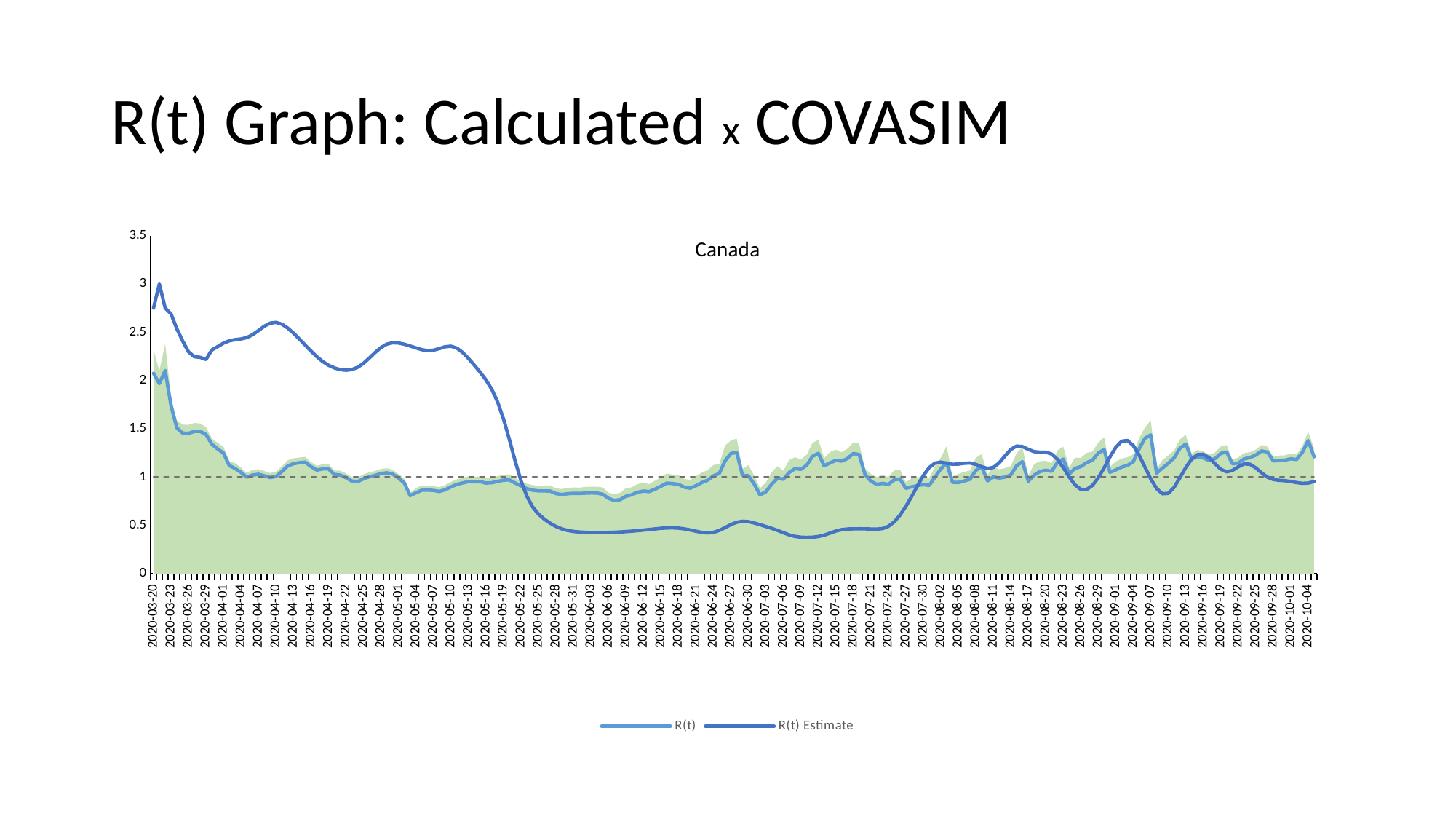

# R(t) Graph: Calculated x COVASIM

### Chart: Canada

| Category | upper | lower | R(t) | Rt=1 | R(t) Estimate |
|---|---|---|---|---|---|
| 2020-03-20 | 2.3206106870229 | 1.84732824427481 | 2.07568589267078 | 1.0 | 2.749135209225315 |
| 2020-03-21 | 2.09809264305177 | 1.84741144414169 | 1.96821492810238 | 1.0 | 2.999056591882161 |
| 2020-03-22 | 2.38 | 1.83 | 2.10270419033845 | 1.0 | 2.750284785046161 |
| 2020-03-23 | 1.82903225806452 | 1.64838709677419 | 1.73905968171885 | 1.0 | 2.689073939503535 |
| 2020-03-24 | 1.58773181169757 | 1.43081312410842 | 1.51012239893797 | 1.0 | 2.536071874888128 |
| 2020-03-25 | 1.54294975688817 | 1.36790923824959 | 1.4557731534054 | 1.0 | 2.409311574167231 |
| 2020-03-26 | 1.5410094637224 | 1.36593059936909 | 1.45271203741742 | 1.0 | 2.297183189838351 |
| 2020-03-27 | 1.56037151702786 | 1.38695820433437 | 1.47271051185155 | 1.0 | 2.246357865022774 |
| 2020-03-28 | 1.55438179347826 | 1.39402173913043 | 1.47350479492121 | 1.0 | 2.239556134392842 |
| 2020-03-29 | 1.51740696278511 | 1.36614645858343 | 1.44129094200001 | 1.0 | 2.217717146268572 |
| 2020-03-30 | 1.3995122985581 | 1.28159457167091 | 1.34082128255069 | 1.0 | 2.316287203749654 |
| 2020-03-31 | 1.35553555355536 | 1.23042304230423 | 1.29174722728792 | 1.0 | 2.35112997896936 |
| 2020-04-01 | 1.31173708920188 | 1.1849765258216 | 1.24779310768301 | 1.0 | 2.386290640959964 |
| 2020-04-02 | 1.16526946107784 | 1.07425149700599 | 1.11924209882063 | 1.0 | 2.411016461980656 |
| 2020-04-03 | 1.14354066985646 | 1.03508771929825 | 1.08943595457461 | 1.0 | 2.423022146251698 |
| 2020-04-04 | 1.10021945866862 | 0.997805413313826 | 1.0488204414148 | 1.0 | 2.429986487322604 |
| 2020-04-05 | 1.04353233830846 | 0.955208333333333 | 0.999532636725334 | 1.0 | 2.444231191188031 |
| 2020-04-06 | 1.07619047619048 | 0.968809523809524 | 1.02174821143498 | 1.0 | 2.473967152473057 |
| 2020-04-07 | 1.08211382113821 | 0.977235772357724 | 1.02943411345878 | 1.0 | 2.517197535821194 |
| 2020-04-08 | 1.0632183908046 | 0.96551724137931 | 1.01329878862716 | 1.0 | 2.562234507156774 |
| 2020-04-09 | 1.04268292682927 | 0.947831978319783 | 0.995399033980729 | 1.0 | 2.59405461543354 |
| 2020-04-10 | 1.05567606652205 | 0.958785249457701 | 1.00692039735598 | 1.0 | 2.601938433557779 |
| 2020-04-11 | 1.11111111111111 | 1.0017094017094 | 1.05655679002653 | 1.0 | 2.583550112450289 |
| 2020-04-12 | 1.17370892018779 | 1.05539906103286 | 1.11515269722149 | 1.0 | 2.543780736871022 |
| 2020-04-13 | 1.19506553585197 | 1.08635312259059 | 1.13867348763752 | 1.0 | 2.490428366953194 |
| 2020-04-14 | 1.20245842371656 | 1.09616775126537 | 1.14906172400052 | 1.0 | 2.43019570151483 |
| 2020-04-15 | 1.20940819423369 | 1.10091047040971 | 1.15511456711861 | 1.0 | 2.367330878807349 |
| 2020-04-16 | 1.15546464056108 | 1.06312098188194 | 1.10900043932081 | 1.0 | 2.304917847487133 |
| 2020-04-17 | 1.11662946428571 | 1.02901785714286 | 1.07287340983195 | 1.0 | 2.246672549239784 |
| 2020-04-18 | 1.13401360544218 | 1.03469387755102 | 1.08454471046941 | 1.0 | 2.196819779488176 |
| 2020-04-19 | 1.13826815642458 | 1.0369937150838 | 1.08647834917089 | 1.0 | 2.158097881750086 |
| 2020-04-20 | 1.0679706601467 | 0.988264058679707 | 1.0275428454794 | 1.0 | 2.130592074461978 |
| 2020-04-21 | 1.0678818353237 | 0.974858579509742 | 1.02113152864609 | 1.0 | 2.113263564308858 |
| 2020-04-22 | 1.03846153846154 | 0.950226244343891 | 0.993727824329523 | 1.0 | 2.106608537379918 |
| 2020-04-23 | 0.999479166666667 | 0.917708333333333 | 0.95897188536628 | 1.0 | 2.113453651488918 |
| 2020-04-24 | 0.995500562429696 | 0.911136107986502 | 0.953507446330772 | 1.0 | 2.137020717815675 |
| 2020-04-25 | 1.0300136425648 | 0.935197817189632 | 0.982426352756409 | 1.0 | 2.17791036558698 |
| 2020-04-26 | 1.04996755353666 | 0.955872809863725 | 1.00301465117972 | 1.0 | 2.232004666790804 |
| 2020-04-27 | 1.06355140186916 | 0.97196261682243 | 1.0177424872382 | 1.0 | 2.290387070886972 |
| 2020-04-28 | 1.08519003931848 | 0.990170380078637 | 1.03729073485794 | 1.0 | 2.341686706353699 |
| 2020-04-29 | 1.09166136218969 | 0.997453851050286 | 1.04447800672919 | 1.0 | 2.376370947721136 |
| 2020-04-30 | 1.07687614399024 | 0.986577181208054 | 1.0319484163948 | 1.0 | 2.390849744906266 |
| 2020-05-01 | 1.0328904109589 | 0.947945205479452 | 0.990254169166416 | 1.0 | 2.388315855997208 |
| 2020-05-02 | 0.983061101028433 | 0.897761645493043 | 0.939534412084729 | 1.0 | 2.37532280427726 |
| 2020-05-03 | 0.83768115942029 | 0.778985507246377 | 0.808142145939317 | 1.0 | 2.357269513761961 |
| 2020-05-04 | 0.885208012326656 | 0.789676425269646 | 0.837567440005465 | 1.0 | 2.337350659688941 |
| 2020-05-05 | 0.913657770800628 | 0.816326530612245 | 0.863922306052439 | 1.0 | 2.319369252839145 |
| 2020-05-06 | 0.911034482758621 | 0.821379310344828 | 0.865774548412058 | 1.0 | 2.309626770119575 |
| 2020-05-07 | 0.906030855539972 | 0.816970546984572 | 0.86179142016094 | 1.0 | 2.31376289229561 |
| 2020-05-08 | 0.895502645502645 | 0.807539682539683 | 0.850915883060465 | 1.0 | 2.330620590967754 |
| 2020-05-09 | 0.917192429022082 | 0.82018927444795 | 0.868949640142282 | 1.0 | 2.349562027795382 |
| 2020-05-10 | 0.950261780104712 | 0.847294938917976 | 0.898587908342297 | 1.0 | 2.355082265516081 |
| 2020-05-11 | 0.977052074139453 | 0.871138570167696 | 0.924068558680925 | 1.0 | 2.335830790743988 |
| 2020-05-12 | 0.991496598639456 | 0.887755102040816 | 0.939348369520126 | 1.0 | 2.290922633187527 |
| 2020-05-13 | 1.00802854594112 | 0.900089206066013 | 0.95330644406485 | 1.0 | 2.228610856150167 |
| 2020-05-14 | 1.00330578512397 | 0.9 | 0.951134705644961 | 1.0 | 2.158919360136036 |
| 2020-05-15 | 1.00711111111111 | 0.899555555555556 | 0.952919718890579 | 1.0 | 2.086308068723485 |
| 2020-05-16 | 0.988009592326139 | 0.887290167865707 | 0.937928081727048 | 1.0 | 2.006682988517527 |
| 2020-05-17 | 0.994727592267135 | 0.889279437609842 | 0.941596076071619 | 1.0 | 1.908573633958862 |
| 2020-05-18 | 1.01028037383178 | 0.9 | 0.95488268472382 | 1.0 | 1.777448345293499 |
| 2020-05-19 | 1.025 | 0.911538461538462 | 0.967953610472323 | 1.0 | 1.60380988516584 |
| 2020-05-20 | 1.02868447082097 | 0.914935707220574 | 0.971150176001383 | 1.0 | 1.393030478209508 |
| 2020-05-21 | 0.990008326394671 | 0.886761032472939 | 0.938231493338527 | 1.0 | 1.168900727640119 |
| 2020-05-22 | 0.960207612456747 | 0.857266435986159 | 0.908723368504829 | 1.0 | 0.9642376942061689 |
| 2020-05-23 | 0.931638913234005 | 0.830828220858896 | 0.88132983967 | 1.0 | 0.8035783763635989 |
| 2020-05-24 | 0.917439703153989 | 0.812615955473098 | 0.864066666563929 | 1.0 | 0.6918925161767432 |
| 2020-05-25 | 0.910079051383399 | 0.804347826086957 | 0.856563610226859 | 1.0 | 0.6176293014903917 |
| 2020-05-26 | 0.912393162393162 | 0.801282051282051 | 0.856863141146344 | 1.0 | 0.5648576264272391 |
| 2020-05-27 | 0.912844036697248 | 0.798165137614679 | 0.855370787887276 | 1.0 | 0.5231610028968444 |
| 2020-05-28 | 0.883182275931521 | 0.777442094662638 | 0.829814978490949 | 1.0 | 0.4894697853325854 |
| 2020-05-29 | 0.876379690949227 | 0.766004415011038 | 0.819312750787746 | 1.0 | 0.464289115688905 |
| 2020-05-30 | 0.887305699481865 | 0.768134715025907 | 0.827631446640639 | 1.0 | 0.4476460547875051 |
| 2020-05-31 | 0.892998678996037 | 0.770145310435931 | 0.831919628403489 | 1.0 | 0.4377267654979431 |
| 2020-06-01 | 0.890501319261214 | 0.771767810026385 | 0.830699207086219 | 1.0 | 0.4319010225021914 |
| 2020-06-02 | 0.897872340425532 | 0.773049645390071 | 0.833707436658641 | 1.0 | 0.4282719444326837 |
| 2020-06-03 | 0.900740740740741 | 0.771851851851852 | 0.835743567167728 | 1.0 | 0.4262026345257991 |
| 2020-06-04 | 0.90015600624025 | 0.769110764430577 | 0.834936960136629 | 1.0 | 0.4256342790856559 |
| 2020-06-05 | 0.893267651888342 | 0.758620689655172 | 0.823567757650298 | 1.0 | 0.4262463597291548 |
| 2020-06-06 | 0.839335180055402 | 0.720221606648199 | 0.780121691346589 | 1.0 | 0.4274773134974347 |
| 2020-06-07 | 0.822429906542056 | 0.696261682242991 | 0.758468330236678 | 1.0 | 0.4291728486200289 |
| 2020-06-08 | 0.836697247706422 | 0.697247706422018 | 0.765987542852345 | 1.0 | 0.4317628467385447 |
| 2020-06-09 | 0.885085574572127 | 0.721271393643032 | 0.801322805880243 | 1.0 | 0.4356112955312656 |
| 2020-06-10 | 0.894067796610169 | 0.741525423728814 | 0.817039904180507 | 1.0 | 0.4404646779785664 |
| 2020-06-11 | 0.928395061728395 | 0.758024691358025 | 0.843168255776689 | 1.0 | 0.445789029674106 |
| 2020-06-12 | 0.939467312348668 | 0.76997578692494 | 0.85533269801582 | 1.0 | 0.4514311651536395 |
| 2020-06-13 | 0.927194860813705 | 0.775160599571734 | 0.850133871898136 | 1.0 | 0.4575710362230463 |
| 2020-06-14 | 0.962864721485411 | 0.787798408488064 | 0.875554060730311 | 1.0 | 0.4640263759496356 |
| 2020-06-15 | 0.997222222222222 | 0.813888888888889 | 0.905459868061103 | 1.0 | 0.4698782502275825 |
| 2020-06-16 | 1.0375 | 0.8375 | 0.93733637769809 | 1.0 | 0.4738241839708482 |
| 2020-06-17 | 1.0259067357513 | 0.844559585492228 | 0.932908818656291 | 1.0 | 0.4746990874522889 |
| 2020-06-18 | 1.01907356948229 | 0.833787465940054 | 0.924369883403208 | 1.0 | 0.4716705927292687 |
| 2020-06-19 | 0.980440097799511 | 0.809290953545232 | 0.895777269866083 | 1.0 | 0.464330153302996 |
| 2020-06-20 | 0.971794871794872 | 0.797435897435897 | 0.884681212250587 | 1.0 | 0.4530656735485309 |
| 2020-06-21 | 1.00943396226415 | 0.81438679245283 | 0.910144913355249 | 1.0 | 0.4396638138462954 |
| 2020-06-22 | 1.04666666666667 | 0.84 | 0.942681623593606 | 1.0 | 0.4277375684012352 |
| 2020-06-23 | 1.07055214723926 | 0.871165644171779 | 0.967769826002835 | 1.0 | 0.4223825452662047 |
| 2020-06-24 | 1.12544802867384 | 0.903225806451613 | 1.01278280095181 | 1.0 | 0.4284594231827988 |
| 2020-06-25 | 1.13421052631579 | 0.944736842105263 | 1.03753236640458 | 1.0 | 0.4477823252575214 |
| 2020-06-26 | 1.32558139534884 | 1.01162790697674 | 1.1676159384166 | 1.0 | 0.4770093014479635 |
| 2020-06-27 | 1.3781512605042 | 1.11764705882353 | 1.24483763918286 | 1.0 | 0.5082195358128603 |
| 2020-06-28 | 1.39908256880734 | 1.11467889908257 | 1.25476829353988 | 1.0 | 0.5322466436915712 |
| 2020-06-29 | 1.08383233532934 | 0.953592814371258 | 1.0180456823699 | 1.0 | 0.5428092007341213 |
| 2020-06-30 | 1.12587412587413 | 0.905594405594406 | 1.01485557715353 | 1.0 | 0.5390917439700067 |
| 2020-07-01 | 1.01408450704225 | 0.845070422535211 | 0.928943194369489 | 1.0 | 0.5253036359233413 |
| 2020-07-02 | 0.883597883597884 | 0.747795414462081 | 0.815535375875626 | 1.0 | 0.5073537866121215 |
| 2020-07-03 | 0.943573667711599 | 0.752351097178683 | 0.847962793676199 | 1.0 | 0.4888837329972557 |
| 2020-07-04 | 1.04867256637168 | 0.805309734513274 | 0.925556183799863 | 1.0 | 0.4697888363935417 |
| 2020-07-05 | 1.11415525114155 | 0.863013698630137 | 0.988315928643595 | 1.0 | 0.4483597692647341 |
| 2020-07-06 | 1.06516290726817 | 0.889724310776942 | 0.977233757553513 | 1.0 | 0.4248083718434011 |
| 2020-07-07 | 1.17672413793103 | 0.922413793103448 | 1.04824499524305 | 1.0 | 0.4026209325839558 |
| 2020-07-08 | 1.2059925093633 | 0.970037453183521 | 1.08805374950117 | 1.0 | 0.3863063549638659 |
| 2020-07-09 | 1.1832884097035 | 0.986522911051213 | 1.08048803263115 | 1.0 | 0.3778227344718159 |
| 2020-07-10 | 1.23052959501558 | 1.01869158878505 | 1.12341104214681 | 1.0 | 0.3756723380926386 |
| 2020-07-11 | 1.35294117647059 | 1.07692307692308 | 1.21464998322499 | 1.0 | 0.3778897521046524 |
| 2020-07-12 | 1.38524590163934 | 1.11475409836066 | 1.24654044309166 | 1.0 | 0.3851905182892287 |
| 2020-07-13 | 1.19646017699115 | 1.03893805309735 | 1.11690499069633 | 1.0 | 0.3997208200627058 |
| 2020-07-14 | 1.25981873111782 | 1.0392749244713 | 1.1473215053131 | 1.0 | 0.420473998343578 |
| 2020-07-15 | 1.28445747800587 | 1.06744868035191 | 1.17360507261775 | 1.0 | 0.4415567616035267 |
| 2020-07-16 | 1.25858123569794 | 1.07093821510297 | 1.16596820783101 | 1.0 | 0.4563776779775309 |
| 2020-07-17 | 1.29382716049383 | 1.0962962962963 | 1.19274672801683 | 1.0 | 0.4630714788920003 |
| 2020-07-18 | 1.35757575757576 | 1.13333333333333 | 1.24476355501992 | 1.0 | 0.4648001073123565 |
| 2020-07-19 | 1.34808259587021 | 1.12094395280236 | 1.23312157179405 | 1.0 | 0.4651927847941276 |
| 2020-07-20 | 1.09160305343511 | 0.964376590330789 | 1.02773895333152 | 1.0 | 0.4648875866317042 |
| 2020-07-21 | 1.03315881326353 | 0.883071553228621 | 0.957785122939015 | 1.0 | 0.4630353257402075 |
| 2020-07-22 | 1.00184162062615 | 0.850828729281768 | 0.925096162801391 | 1.0 | 0.4615776776422854 |
| 2020-07-23 | 1.02083333333333 | 0.847222222222222 | 0.934406314179618 | 1.0 | 0.4674071620293031 |
| 2020-07-24 | 1.00187265917603 | 0.850187265917603 | 0.924284815081985 | 1.0 | 0.4899464522599147 |
| 2020-07-25 | 1.06857142857143 | 0.874285714285714 | 0.970919047016046 | 1.0 | 0.5360218092453423 |
| 2020-07-26 | 1.07887323943662 | 0.884507042253521 | 0.981063476618615 | 1.0 | 0.6063745915791303 |
| 2020-07-27 | 0.947521865889213 | 0.820699708454811 | 0.883397122495121 | 1.0 | 0.6965786190809812 |
| 2020-07-28 | 0.98992443324937 | 0.81360201511335 | 0.899660237428336 | 1.0 | 0.8003679533539214 |
| 2020-07-29 | 0.995145631067961 | 0.825242718446602 | 0.911073560921183 | 1.0 | 0.9103994351321565 |
| 2020-07-30 | 1.01272264631043 | 0.834605597964377 | 0.922554024457748 | 1.0 | 1.015198362564739 |
| 2020-07-31 | 0.990253411306043 | 0.838206627680312 | 0.913062721402319 | 1.0 | 1.09822627028788 |
| 2020-08-01 | 1.11149825783972 | 0.89198606271777 | 0.999487940069099 | 1.0 | 1.145138233500733 |
| 2020-08-02 | 1.2 | 0.975438596491228 | 1.08464364797421 | 1.0 | 1.155113730880801 |
| 2020-08-03 | 1.31972789115646 | 0.986394557823129 | 1.14991171378047 | 1.0 | 1.143987356928197 |
| 2020-08-04 | 1.0065703022339 | 0.885676741130092 | 0.945784656418621 | 1.0 | 1.133391996206824 |
| 2020-08-05 | 1.0329746835443 | 0.855696202531646 | 0.943306051025002 | 1.0 | 1.134937924995302 |
| 2020-08-06 | 1.05347593582888 | 0.866310160427808 | 0.959200104189835 | 1.0 | 1.14372541213252 |
| 2020-08-07 | 1.06839622641509 | 0.891509433962264 | 0.978345542686192 | 1.0 | 1.145861490763369 |
| 2020-08-08 | 1.19915254237288 | 0.944915254237288 | 1.06925506150257 | 1.0 | 1.132277464590758 |
| 2020-08-09 | 1.23913043478261 | 0.978260869565217 | 1.10836967012557 | 1.0 | 1.107885654367928 |
| 2020-08-10 | 1.02496328928047 | 0.895741556534508 | 0.960877819869031 | 1.0 | 1.090443874470818 |
| 2020-08-11 | 1.11072664359862 | 0.892733564013841 | 1.00132610330013 | 1.0 | 1.100337580487834 |
| 2020-08-12 | 1.08037825059102 | 0.898345153664303 | 0.989341553490412 | 1.0 | 1.146811306670546 |
| 2020-08-13 | 1.09230769230769 | 0.907692307692308 | 0.999488902108487 | 1.0 | 1.218524997573021 |
| 2020-08-14 | 1.11483253588517 | 0.933014354066986 | 1.02272823311867 | 1.0 | 1.286528598445433 |
| 2020-08-15 | 1.24894514767932 | 0.991561181434599 | 1.11801639058831 | 1.0 | 1.321706247634183 |
| 2020-08-16 | 1.30808080808081 | 1.02020202020202 | 1.16016662522607 | 1.0 | 1.315784671556569 |
| 2020-08-17 | 1.01528662420382 | 0.898089171974522 | 0.956717355138867 | 1.0 | 1.287148350275068 |
| 2020-08-18 | 1.13475177304965 | 0.907801418439716 | 1.01993204440416 | 1.0 | 1.263781046034577 |
| 2020-08-19 | 1.16369047619048 | 0.955357142857143 | 1.0588195848723 | 1.0 | 1.258245125810443 |
| 2020-08-20 | 1.16971279373368 | 0.973890339425587 | 1.07102629775347 | 1.0 | 1.258099343000751 |
| 2020-08-21 | 1.14428857715431 | 0.979959919839679 | 1.06053228566275 | 1.0 | 1.23877807846119 |
| 2020-08-22 | 1.27636186770428 | 1.0272373540856 | 1.15246712136948 | 1.0 | 1.18440519657406 |
| 2020-08-23 | 1.31460674157303 | 1.06367041198502 | 1.18664723022096 | 1.0 | 1.098784330892058 |
| 2020-08-24 | 1.09720372836218 | 0.970705725699068 | 1.0322168368441 | 1.0 | 1.002044117673718 |
| 2020-08-25 | 1.20186335403727 | 0.984472049689441 | 1.09024786912214 | 1.0 | 0.9197875469149187 |
| 2020-08-26 | 1.19866071428571 | 1.02008928571429 | 1.10913069005659 | 1.0 | 0.8727025181480077 |
| 2020-08-27 | 1.24937655860349 | 1.05236907730673 | 1.15061015067466 | 1.0 | 0.8708847570006348 |
| 2020-08-28 | 1.26422764227642 | 1.08536585365854 | 1.17423863181304 | 1.0 | 0.9137071568252906 |
| 2020-08-29 | 1.35812672176309 | 1.14325068870523 | 1.24847639912541 | 1.0 | 0.9931598830707509 |
| 2020-08-30 | 1.41198501872659 | 1.15355805243446 | 1.28468332226047 | 1.0 | 1.096935717781462 |
| 2020-08-31 | 1.10615079365079 | 0.995039682539683 | 1.04987160188414 | 1.0 | 1.208870693479643 |
| 2020-09-01 | 1.16142557651992 | 0.989517819706499 | 1.07503561661152 | 1.0 | 1.308076283925616 |
| 2020-09-02 | 1.19076305220884 | 1.01807228915663 | 1.10346735868988 | 1.0 | 1.371011202118452 |
| 2020-09-03 | 1.20526315789474 | 1.04206140350877 | 1.12145310264432 | 1.0 | 1.379003302807066 |
| 2020-09-04 | 1.23617274167987 | 1.08399366085578 | 1.15874953658942 | 1.0 | 1.327337198132376 |
| 2020-09-05 | 1.40161725067385 | 1.1832884097035 | 1.29225081618928 | 1.0 | 1.228116355942122 |
| 2020-09-06 | 1.5125 | 1.29 | 1.40175760315774 | 1.0 | 1.104289519137046 |
| 2020-09-07 | 1.58704453441296 | 1.29554655870445 | 1.43652704745662 | 1.0 | 0.9810814290593528 |
| 2020-09-08 | 1.08343711083437 | 1.0 | 1.0415119144002 | 1.0 | 0.8818379702147408 |
| 2020-09-09 | 1.17765567765568 | 1.01098901098901 | 1.093372050284 | 1.0 | 0.8272040772393228 |
| 2020-09-10 | 1.22380952380952 | 1.06349206349206 | 1.14319163227414 | 1.0 | 0.831243677154813 |
| 2020-09-11 | 1.27492877492877 | 1.12535612535613 | 1.19861004380031 | 1.0 | 0.8933068564198869 |
| 2020-09-12 | 1.39034979447412 | 1.20393417957256 | 1.29796775822919 | 1.0 | 0.9936259563352183 |
| 2020-09-13 | 1.43837683733785 | 1.24916753524508 | 1.34224725364084 | 1.0 | 1.10058882884669 |
| 2020-09-14 | 1.242296441925 | 1.13716766078474 | 1.19015553769921 | 1.0 | 1.185623051794889 |
| 2020-09-15 | 1.28166265644303 | 1.13406961431327 | 1.20817423794067 | 1.0 | 1.23255184348612 |
| 2020-09-16 | 1.26450251309222 | 1.13307056705413 | 1.19834831968261 | 1.0 | 1.236298212318985 |
| 2020-09-17 | 1.23149036314676 | 1.11352466798321 | 1.17277387155429 | 1.0 | 1.200204407597332 |
| 2020-09-18 | 1.25275815108478 | 1.12997634148382 | 1.19025360512847 | 1.0 | 1.139310979640321 |
| 2020-09-19 | 1.31577888330804 | 1.17293616252526 | 1.24471435068443 | 1.0 | 1.081404070210812 |
| 2020-09-20 | 1.33137046173893 | 1.19032087793713 | 1.26066454593851 | 1.0 | 1.054842232217691 |
| 2020-09-21 | 1.18276201698794 | 1.09340030540608 | 1.13806404835047 | 1.0 | 1.069176693491984 |
| 2020-09-22 | 1.20246783403493 | 1.09102353511161 | 1.1462759137716 | 1.0 | 1.107096333804994 |
| 2020-09-23 | 1.24856089000882 | 1.12695384421614 | 1.18830875120949 | 1.0 | 1.136648805020602 |
| 2020-09-24 | 1.25844862475408 | 1.14915031235083 | 1.20259903073245 | 1.0 | 1.133666893420317 |
| 2020-09-25 | 1.28390851220108 | 1.17459158074532 | 1.22836141537679 | 1.0 | 1.096658926291167 |
| 2020-09-26 | 1.33227937014865 | 1.21153084947049 | 1.27085189311653 | 1.0 | 1.04431190696781 |
| 2020-09-27 | 1.31446412515356 | 1.2035881279153 | 1.25926577872952 | 1.0 | 0.9997740111589026 |
| 2020-09-28 | 1.21080523939574 | 1.1250356884692 | 1.16820098099022 | 1.0 | 0.9750218160981119 |
| 2020-09-29 | 1.22317069963252 | 1.12095396702161 | 1.17230954162225 | 1.0 | 0.966505472326231 |
| 2020-09-30 | 1.22600227563608 | 1.12541067923202 | 1.17515942779472 | 1.0 | 0.9626266489770524 |
| 2020-10-01 | 1.24338650445399 | 1.13526593884929 | 1.18940634253086 | 1.0 | 0.9547356352986309 |
| 2020-10-02 | 1.23370591788407 | 1.13198693761095 | 1.18241282191878 | 1.0 | 0.9431055990835389 |
| 2020-10-03 | 1.32166336126249 | 1.19089050637683 | 1.25632309410734 | 1.0 | 0.9350498106147643 |
| 2020-10-04 | 1.46764970694779 | 1.29268683679082 | 1.37919115928156 | 1.0 | 0.938120680098242 |
| 2020-10-05 | 1.2982578491882 | 1.12340830720999 | 1.21091500256063 | 1.0 | 0.9541811052918676 |